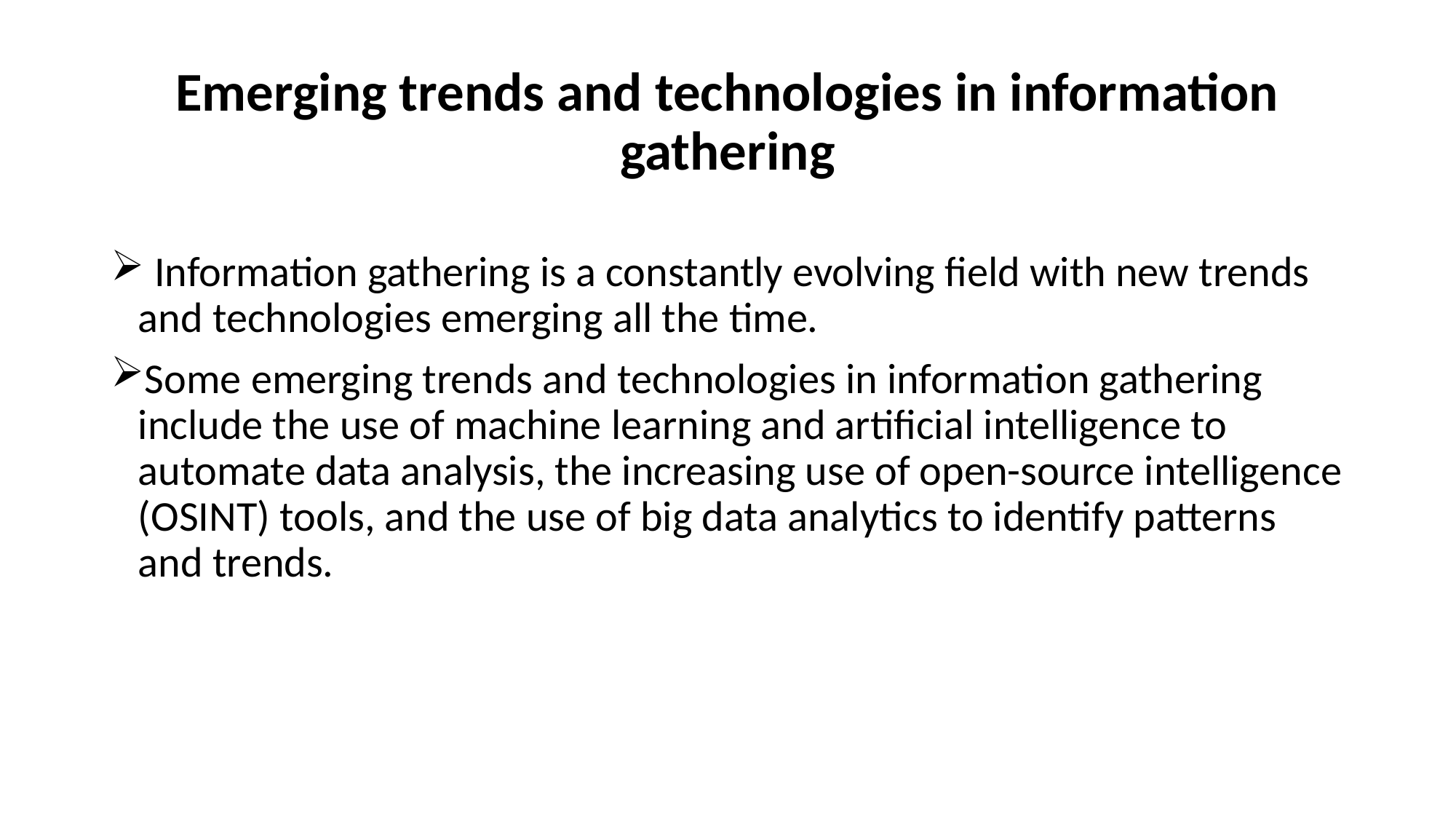

# Emerging trends and technologies in information gathering
 Information gathering is a constantly evolving field with new trends and technologies emerging all the time.
Some emerging trends and technologies in information gathering include the use of machine learning and artificial intelligence to automate data analysis, the increasing use of open-source intelligence (OSINT) tools, and the use of big data analytics to identify patterns and trends.